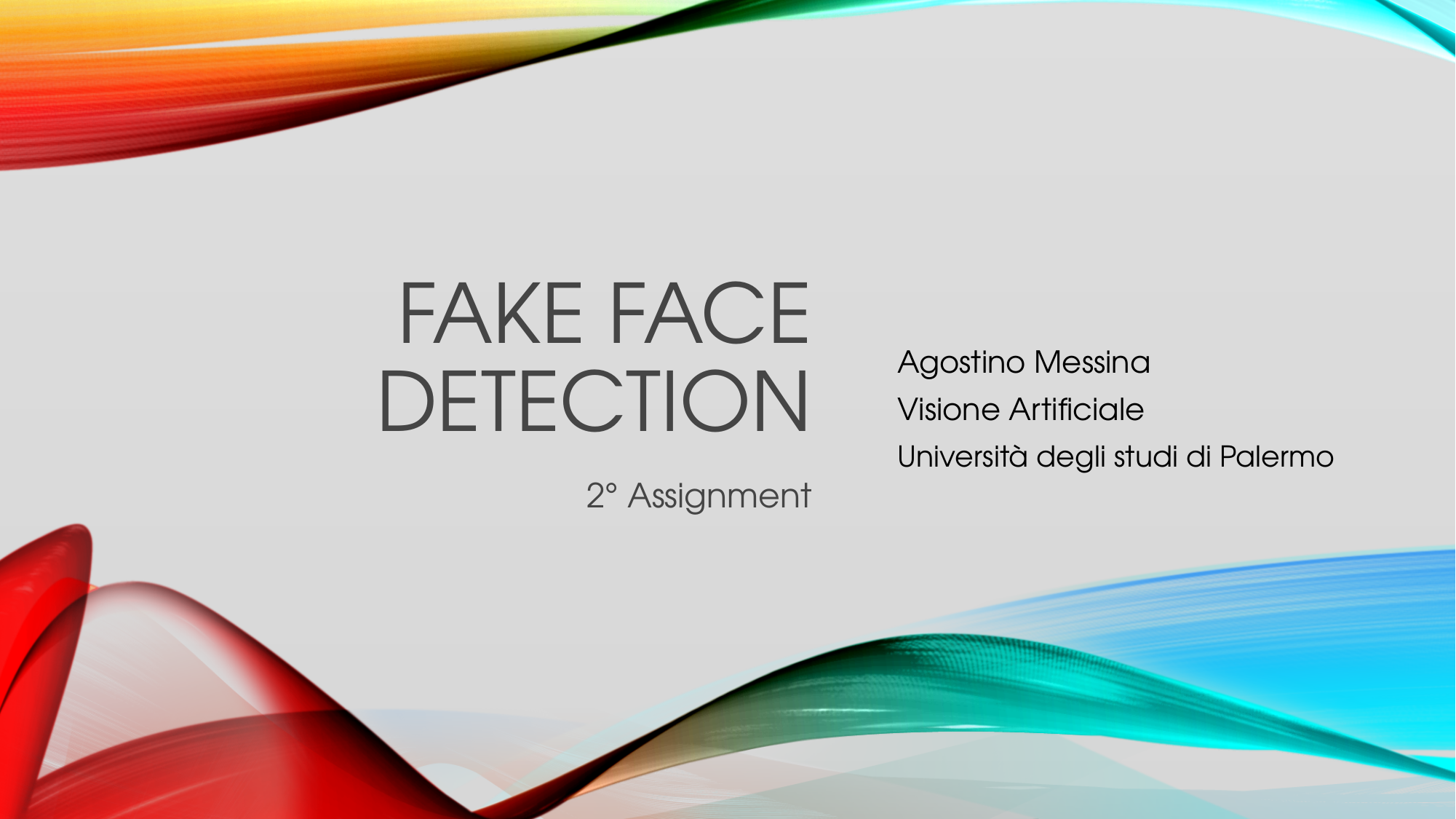

# Fake face detection
Agostino Messina
Visione Artificiale
Università degli studi di Palermo
2° Assignment